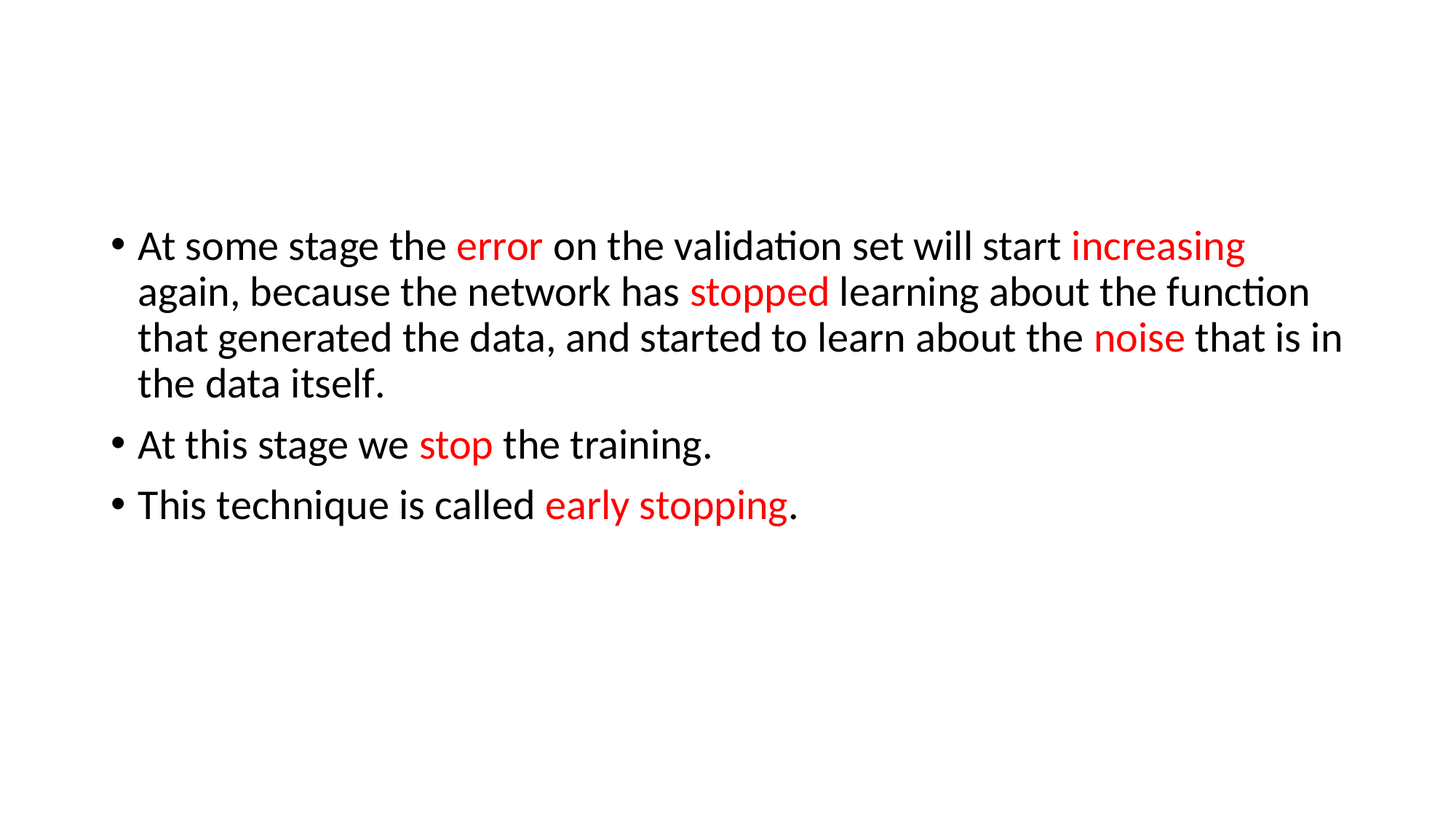

#
At some stage the error on the validation set will start increasing again, because the network has stopped learning about the function that generated the data, and started to learn about the noise that is in the data itself.
At this stage we stop the training.
This technique is called early stopping.